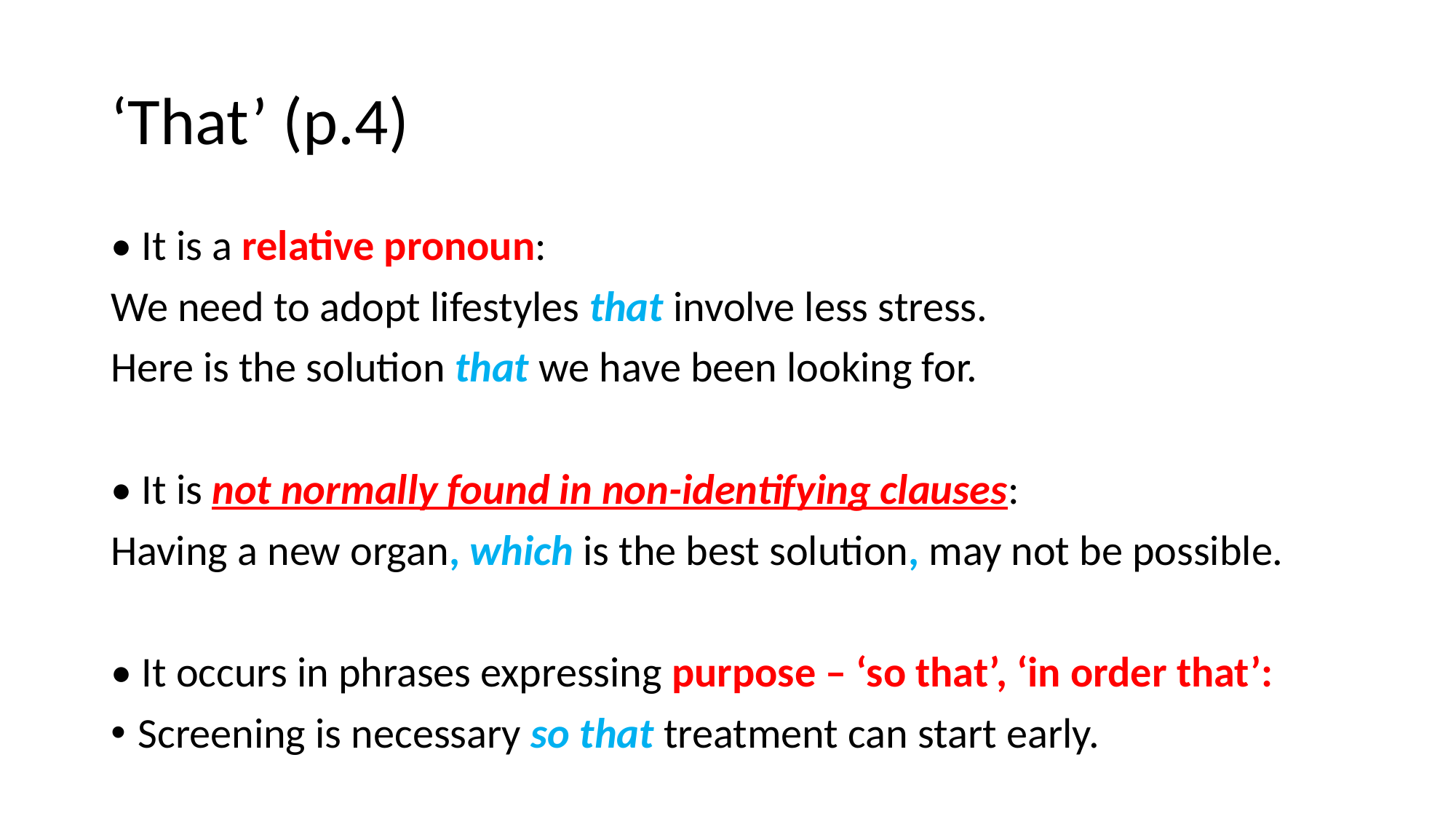

# ‘That’ (p.4)
• It is a relative pronoun:
We need to adopt lifestyles that involve less stress.
Here is the solution that we have been looking for.

• It is not normally found in non-identifying clauses:
Having a new organ, which is the best solution, may not be possible.

• It occurs in phrases expressing purpose – ‘so that’, ‘in order that’:
Screening is necessary so that treatment can start early.